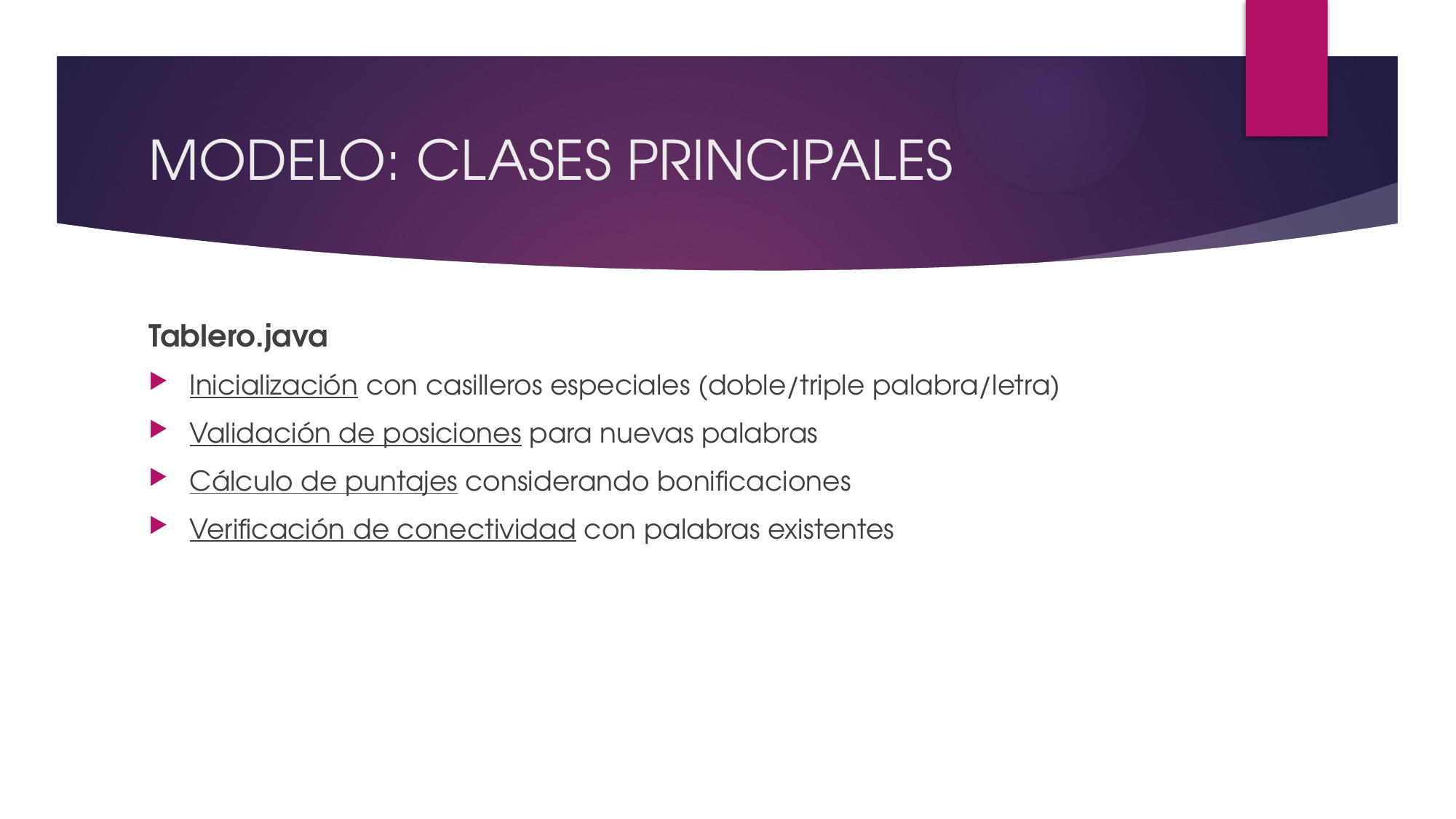

# MODELO: CLASES PRINCIPALES
Tablero.java
Inicialización con casilleros especiales (doble/triple palabra/letra)
Validación de posiciones para nuevas palabras
Cálculo de puntajes considerando bonificaciones
Verificación de conectividad con palabras existentes